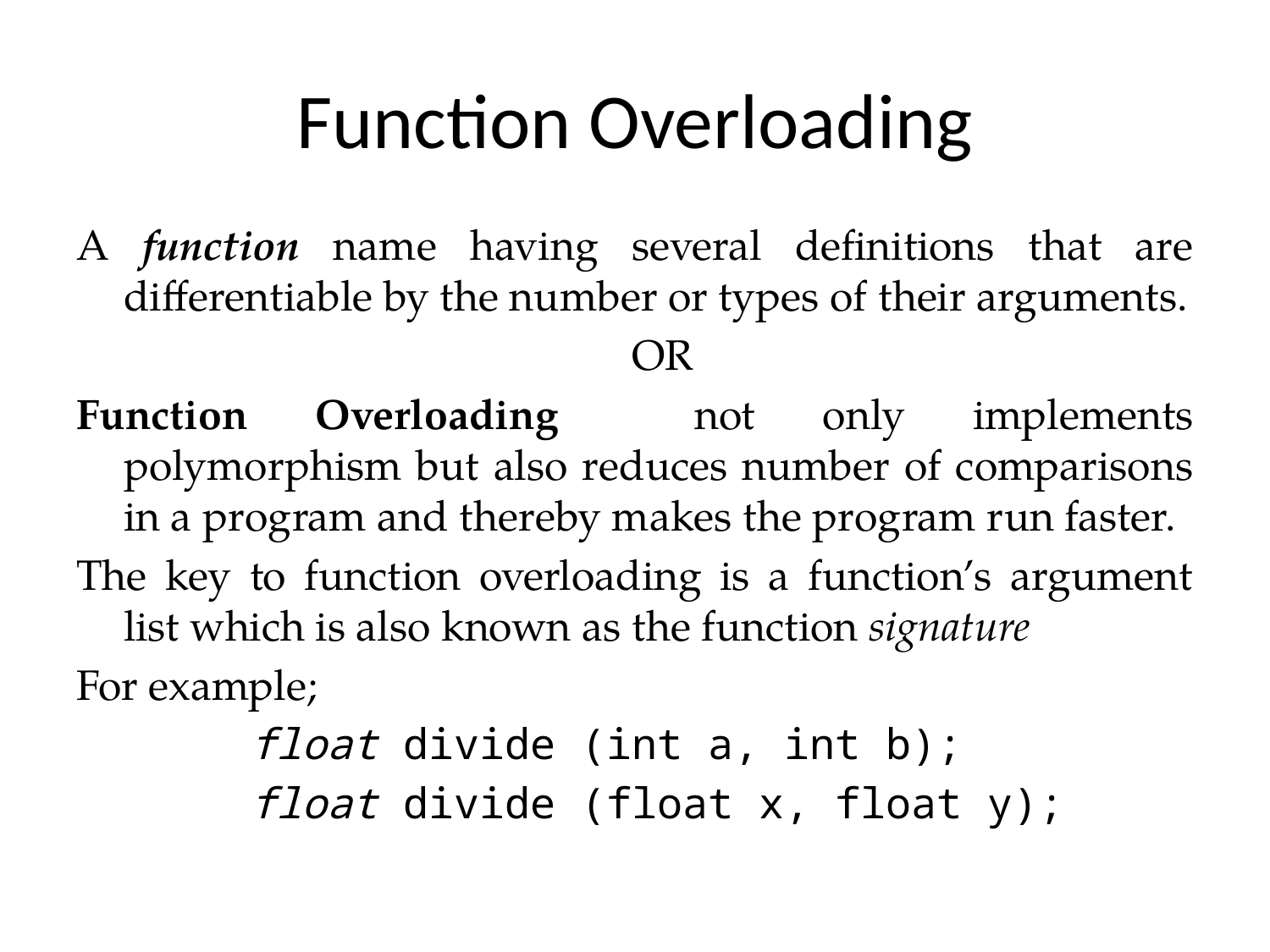

# Function Overloading
A function name having several definitions that are differentiable by the number or types of their arguments.
					OR
Function Overloading  not only implements polymorphism but also reduces number of comparisons in a program and thereby makes the program run faster.
The key to function overloading is a function’s argument list which is also known as the function signature
For example;
		float divide (int a, int b);
		float divide (float x, float y);